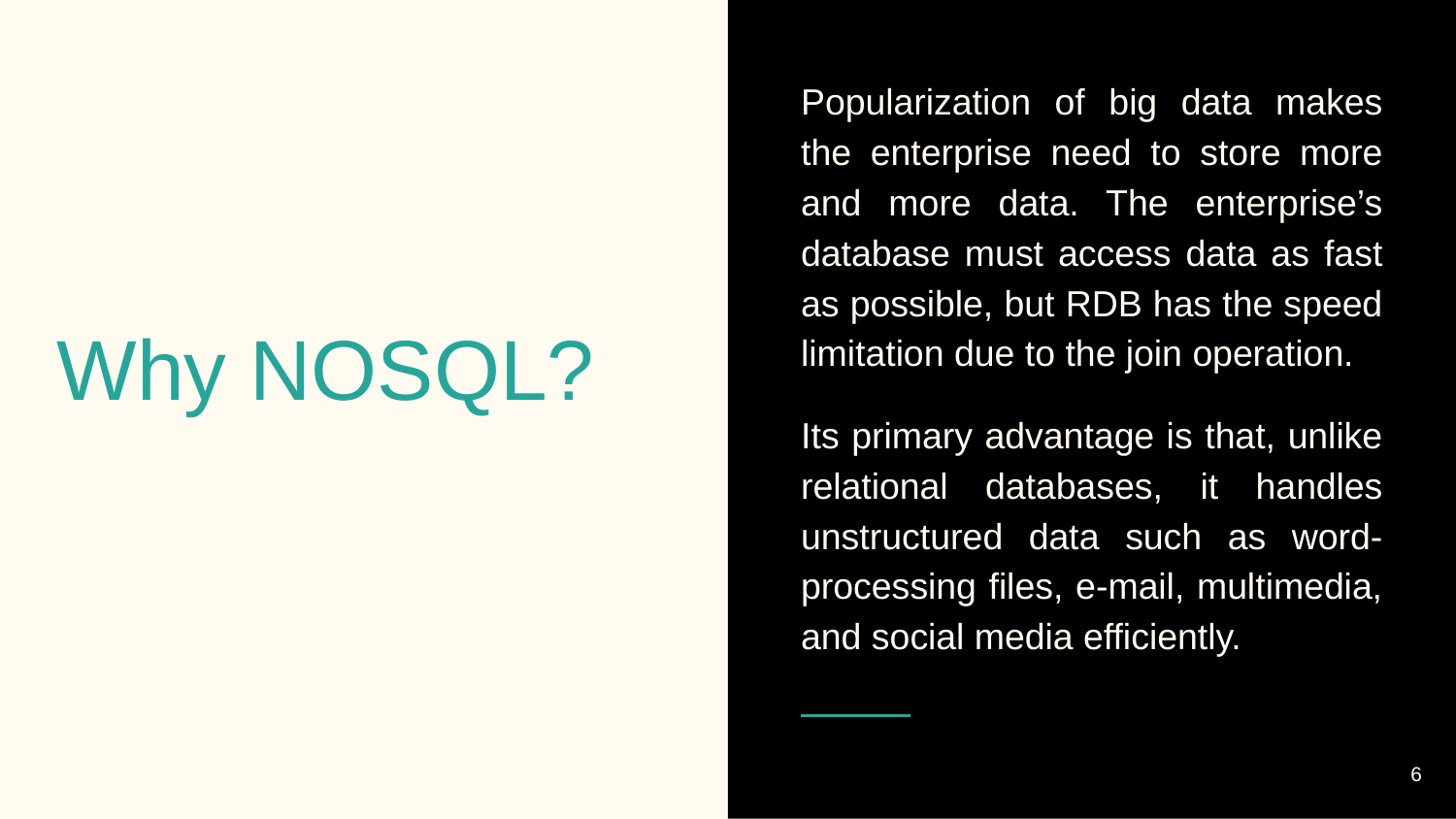

Popularization of big data makes the enterprise need to store more and more data. The enterprise’s database must access data as fast as possible, but RDB has the speed limitation due to the join operation.
Its primary advantage is that, unlike relational databases, it handles unstructured data such as word-processing files, e-mail, multimedia, and social media efficiently.

# Why NOSQL?
6